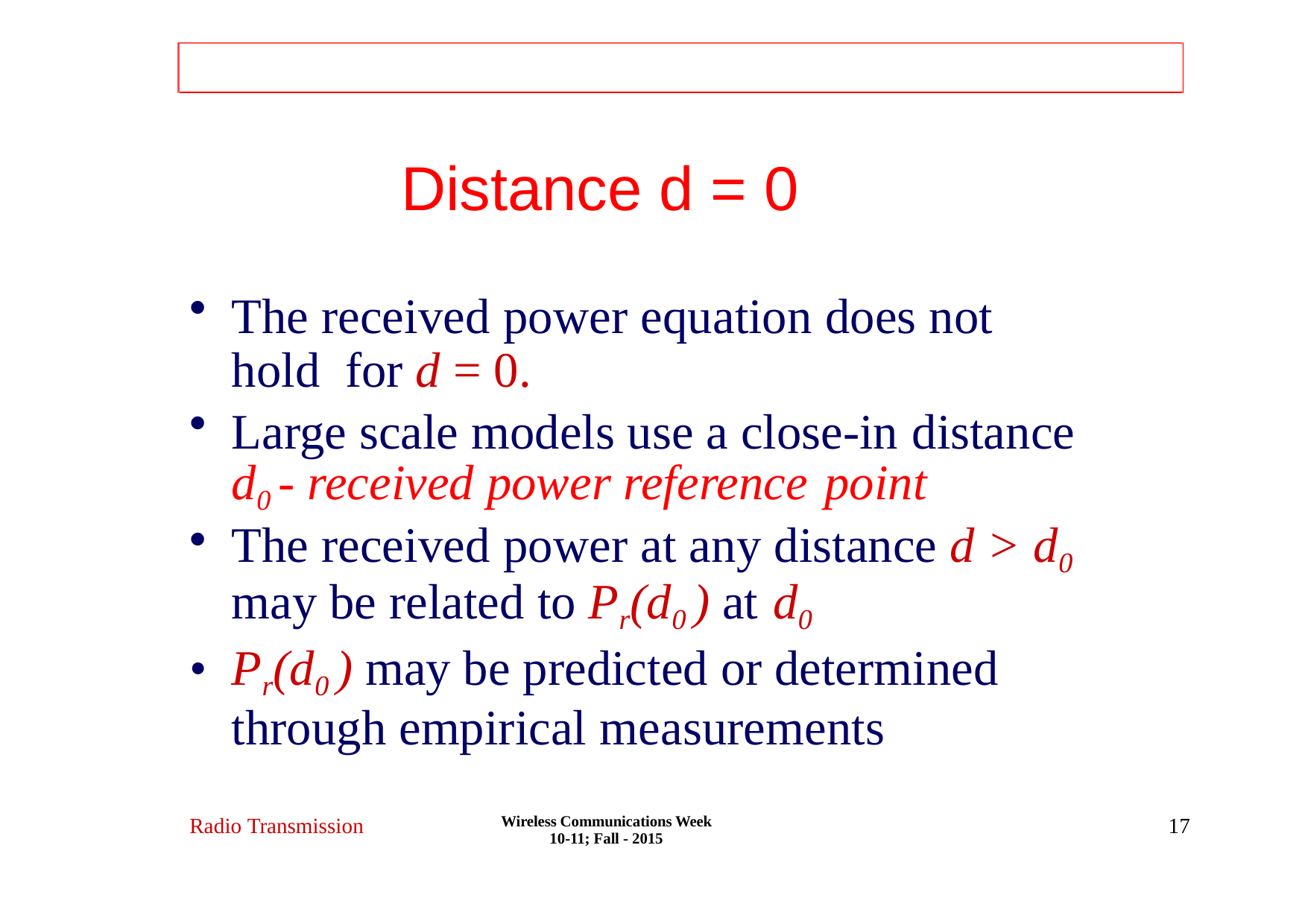

# Distance d = 0
The received power equation does not hold  for d = 0.
Large scale models use a close-in distance
d0 - received power reference point
The received power at any distance d > d0
may be related to Pr(d0 ) at d0
Pr(d0 ) may be predicted or determined  through empirical measurements

Wireless Communications Week 10-11; Fall - 2015
Radio Transmission
17